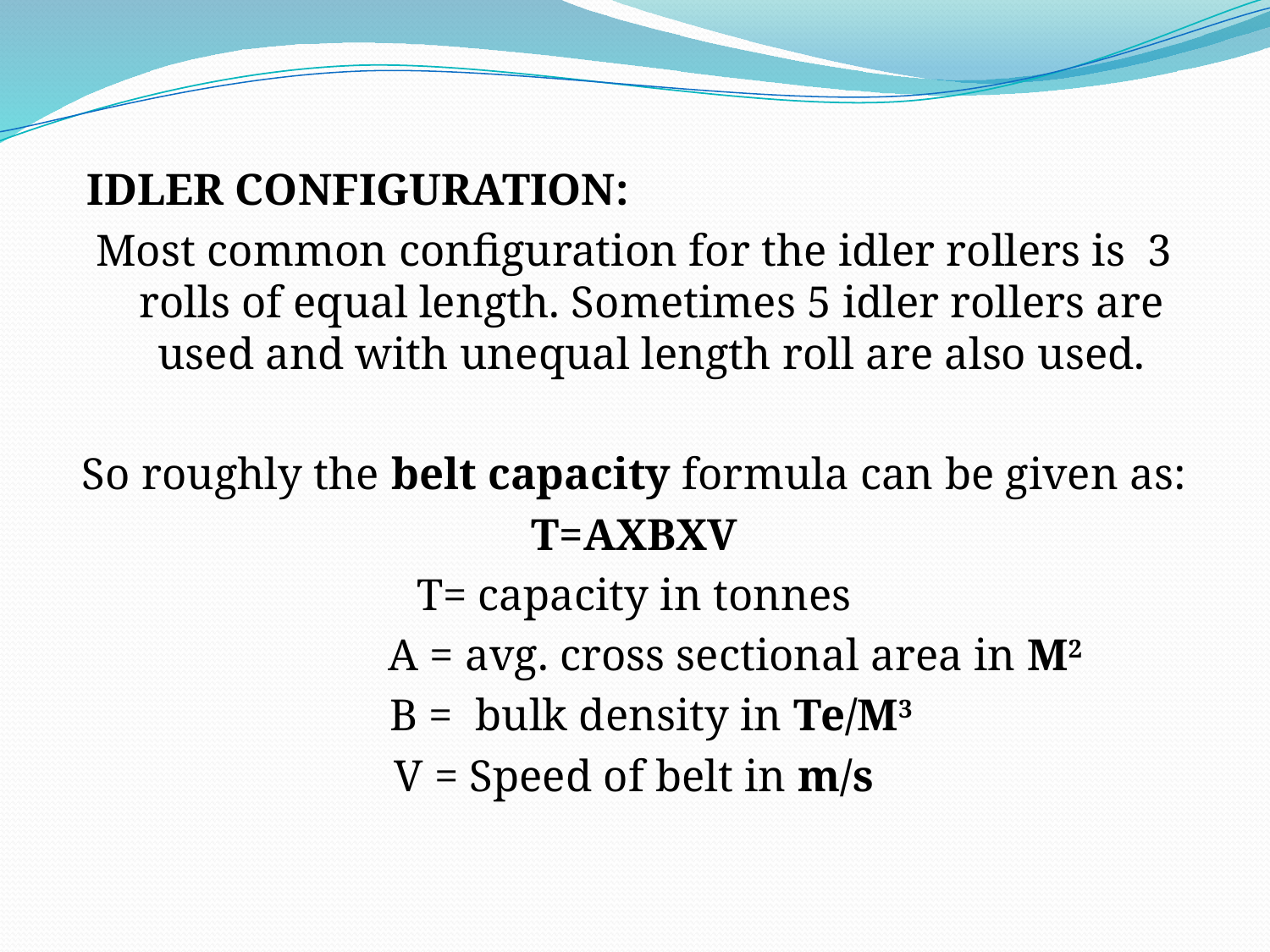

IDLER CONFIGURATION:
Most common configuration for the idler rollers is  3 rolls of equal length. Sometimes 5 idler rollers are used and with unequal length roll are also used.

So roughly the belt capacity formula can be given as:
T=AXBXV
T= capacity in tonnes
                   A = avg. cross sectional area in M2
   B =  bulk density in Te/M3
V = Speed of belt in m/s